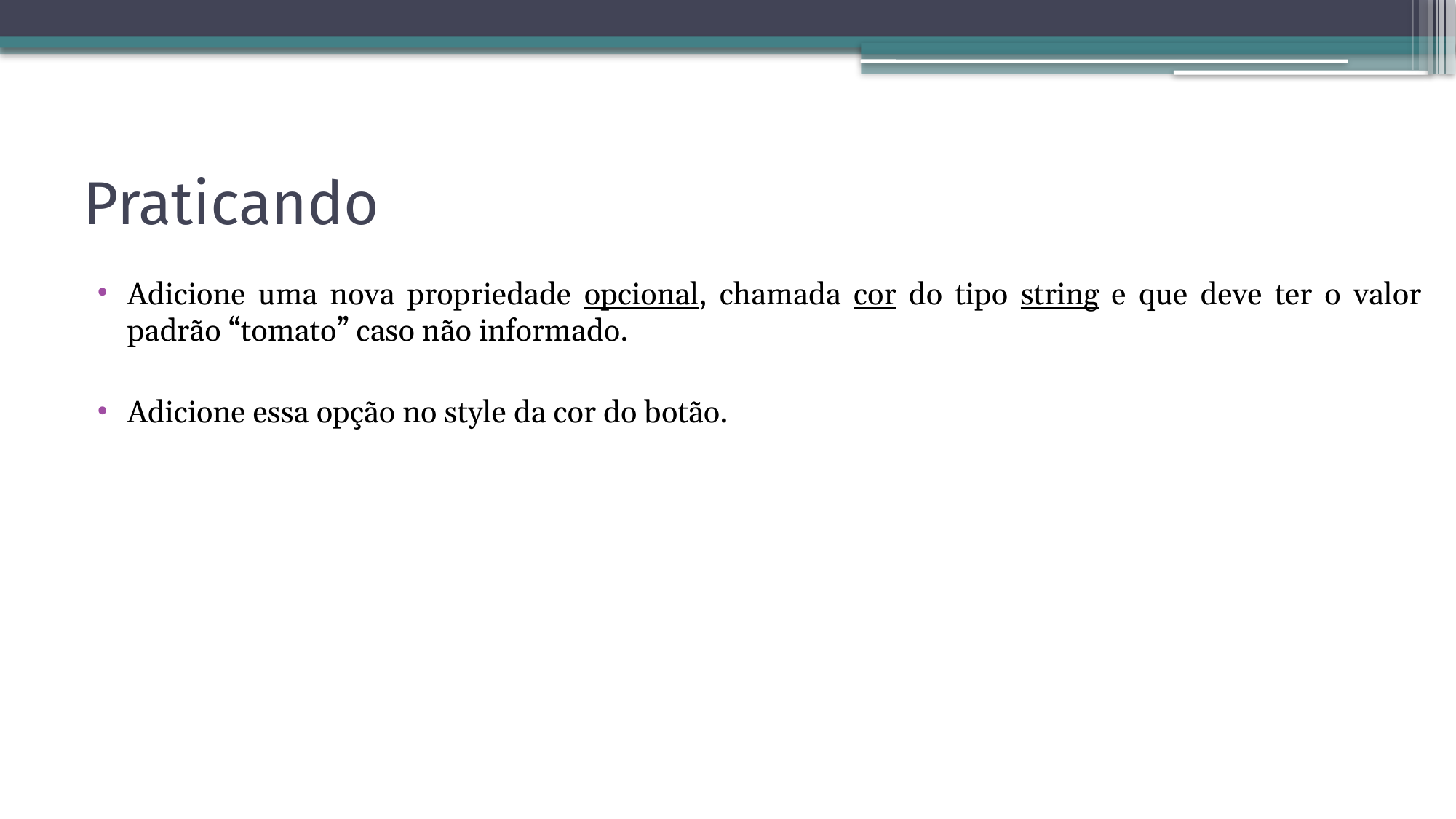

# Praticando
Adicione uma nova propriedade opcional, chamada cor do tipo string e que deve ter o valor padrão “tomato” caso não informado.

Adicione essa opção no style da cor do botão.